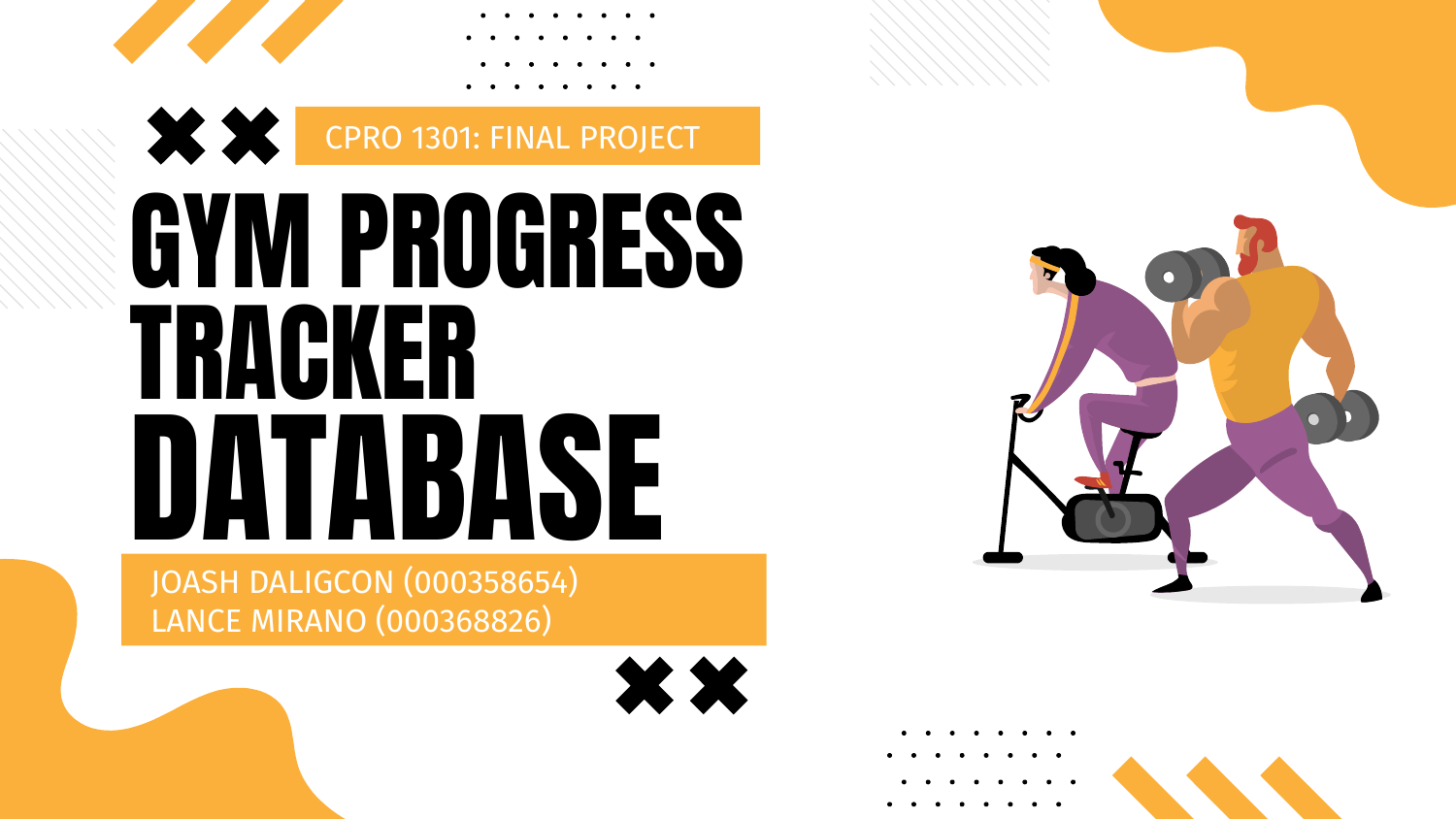

CPRO 1301: FINAL PROJECT
# GYM PROGRESS TRACKER DATABASE

JOASH DALIGCON (000358654)
LANCE MIRANO (000368826)